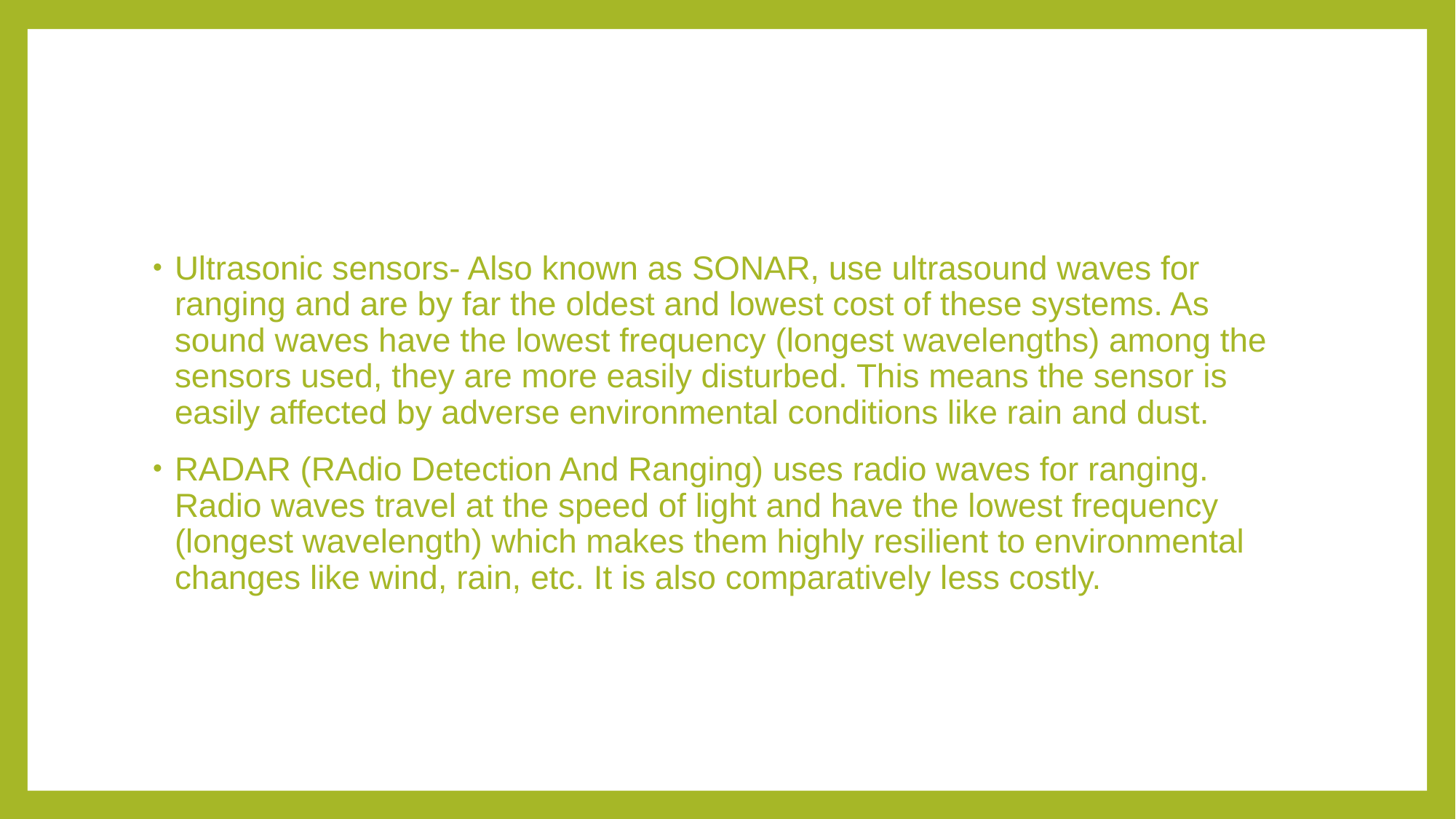

Ultrasonic sensors- Also known as SONAR, use ultrasound waves for ranging and are by far the oldest and lowest cost of these systems. As sound waves have the lowest frequency (longest wavelengths) among the sensors used, they are more easily disturbed. This means the sensor is easily affected by adverse environmental conditions like rain and dust.
RADAR (RAdio Detection And Ranging) uses radio waves for ranging.  Radio waves travel at the speed of light and have the lowest frequency (longest wavelength) which makes them highly resilient to environmental changes like wind, rain, etc. It is also comparatively less costly.